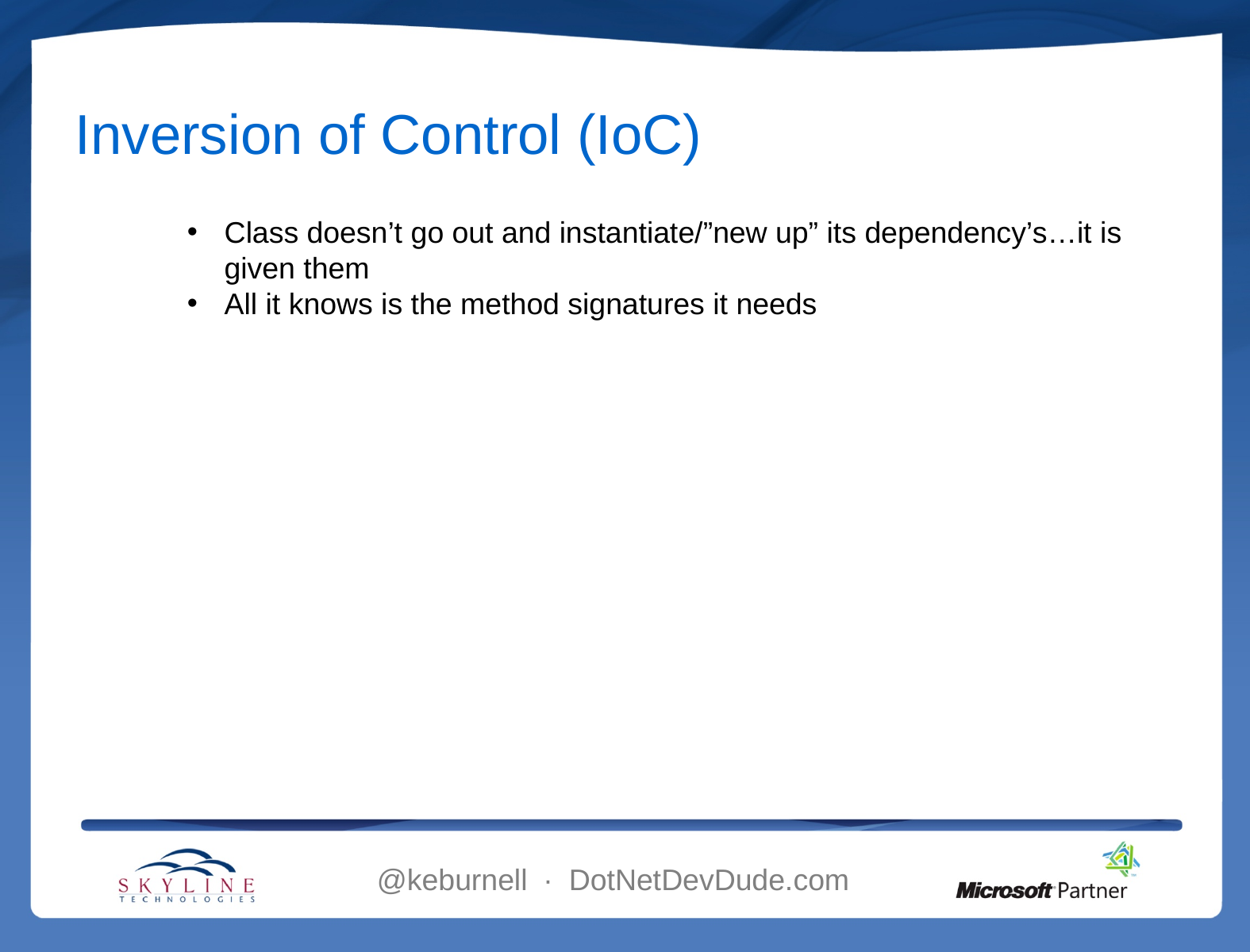

# Inversion of Control (IoC)
Class doesn’t go out and instantiate/”new up” its dependency’s…it is given them
All it knows is the method signatures it needs
@keburnell  ∙  DotNetDevDude.com